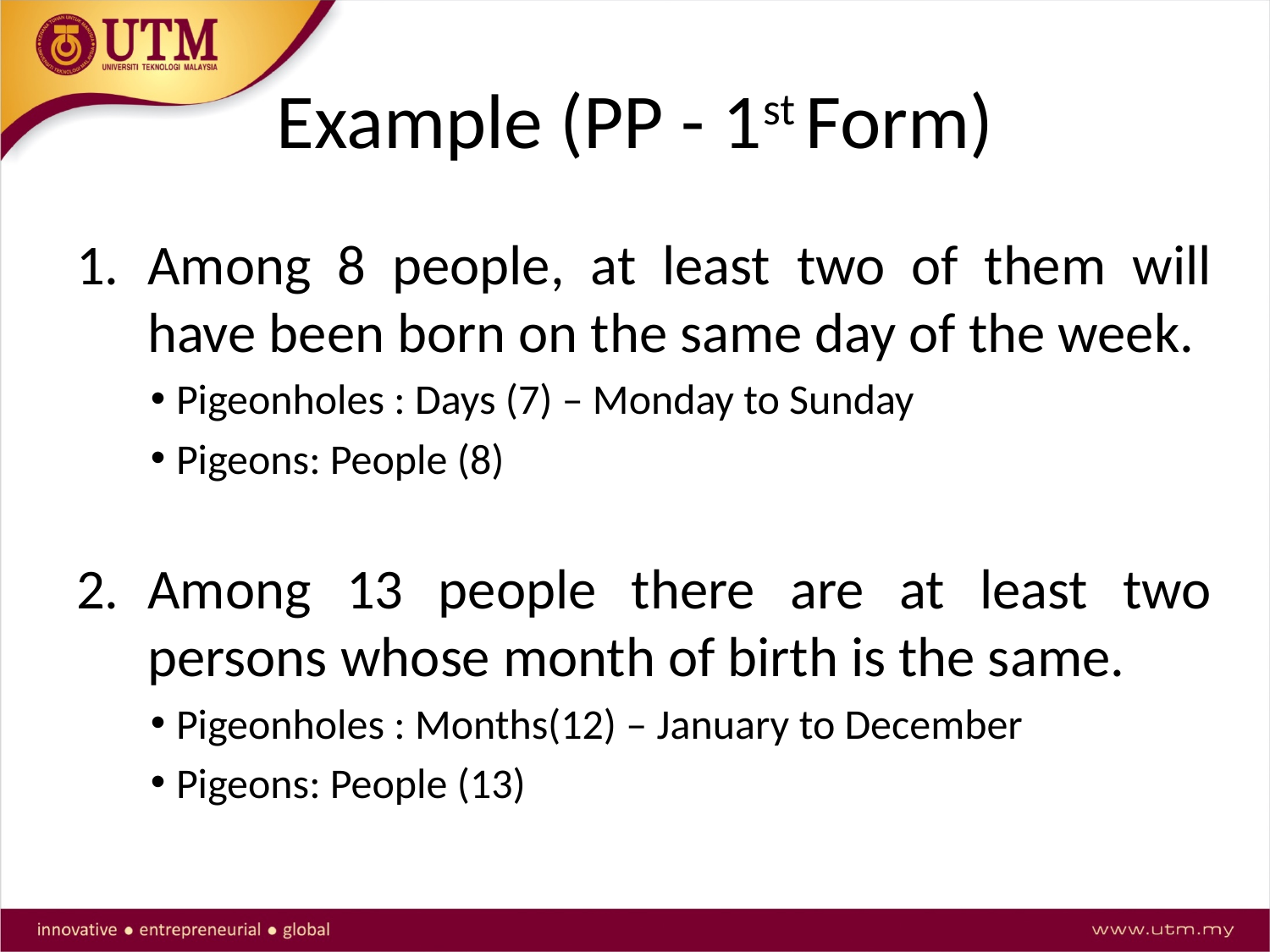

# Example (PP - 1st Form)
Among 8 people, at least two of them will have been born on the same day of the week.
Pigeonholes : Days (7) – Monday to Sunday
Pigeons: People (8)

Among 13 people there are at least two persons whose month of birth is the same.
Pigeonholes : Months(12) – January to December
Pigeons: People (13)